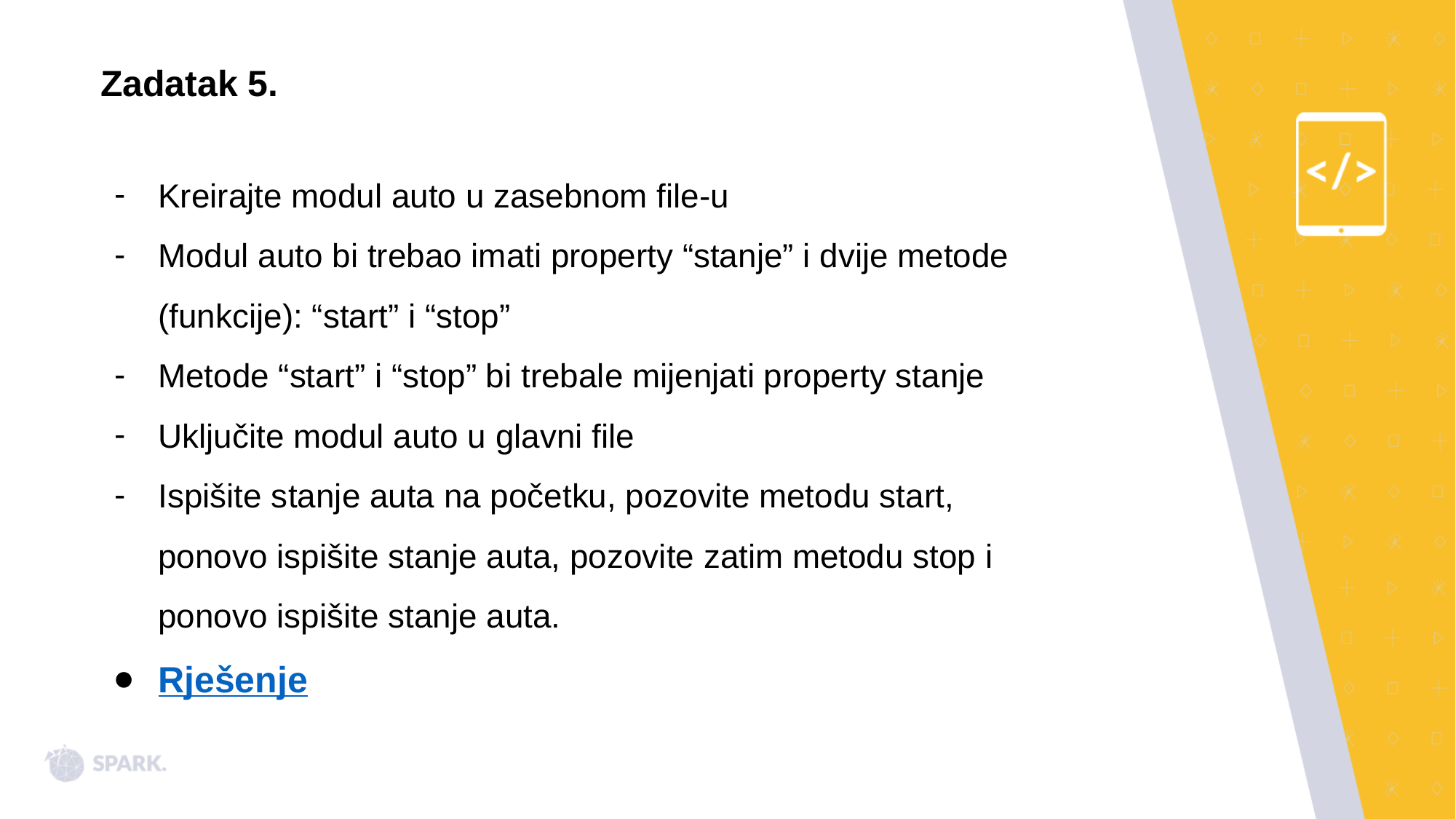

Zadatak 5.
Kreirajte modul auto u zasebnom file-u
Modul auto bi trebao imati property “stanje” i dvije metode (funkcije): “start” i “stop”
Metode “start” i “stop” bi trebale mijenjati property stanje
Uključite modul auto u glavni file
Ispišite stanje auta na početku, pozovite metodu start, ponovo ispišite stanje auta, pozovite zatim metodu stop i ponovo ispišite stanje auta.
Rješenje